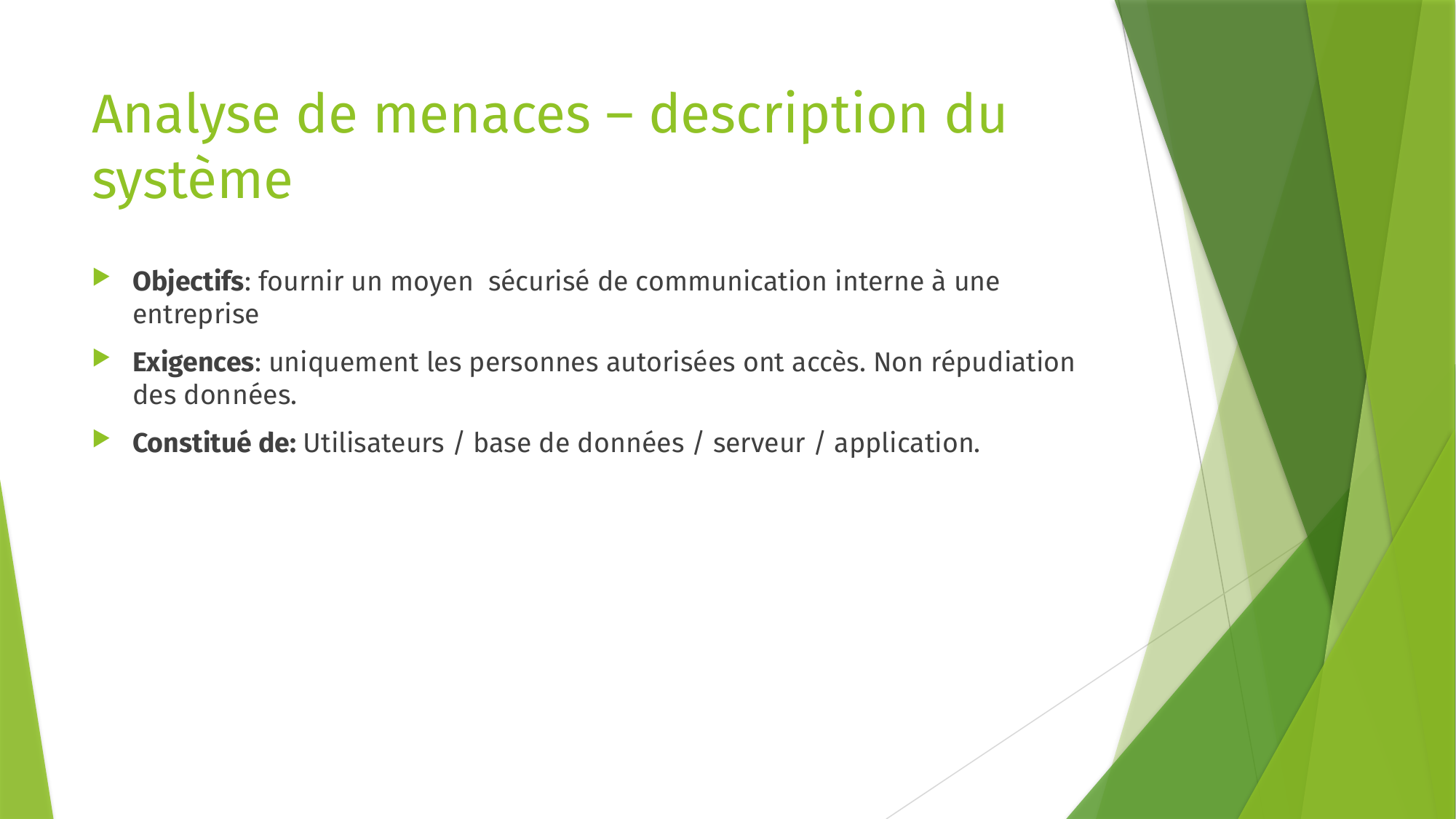

# Analyse de menaces – description du système
Objectifs: fournir un moyen  sécurisé de communication interne à une entreprise
Exigences: uniquement les personnes autorisées ont accès. Non répudiation des données.
Constitué de: Utilisateurs / base de données / serveur / application.